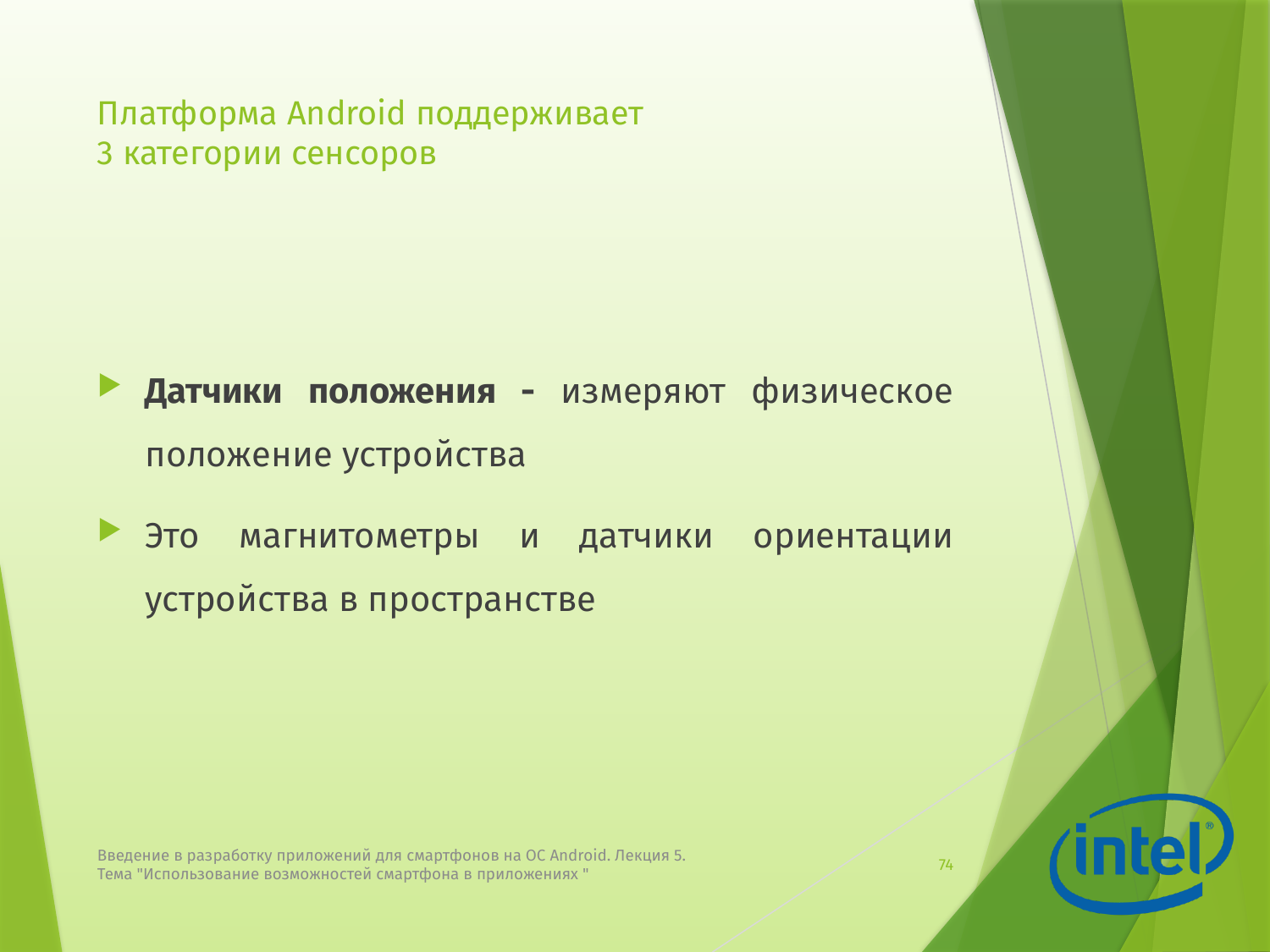

# Платформа Android поддерживает 3 категории сенсоров
Датчики положения - измеряют физическое положение устройства
Это магнитометры и датчики ориентации устройства в пространстве

Введение в разработку приложений для смартфонов на ОС Android. Лекция 5. Тема "Использование возможностей смартфона в приложениях "
74